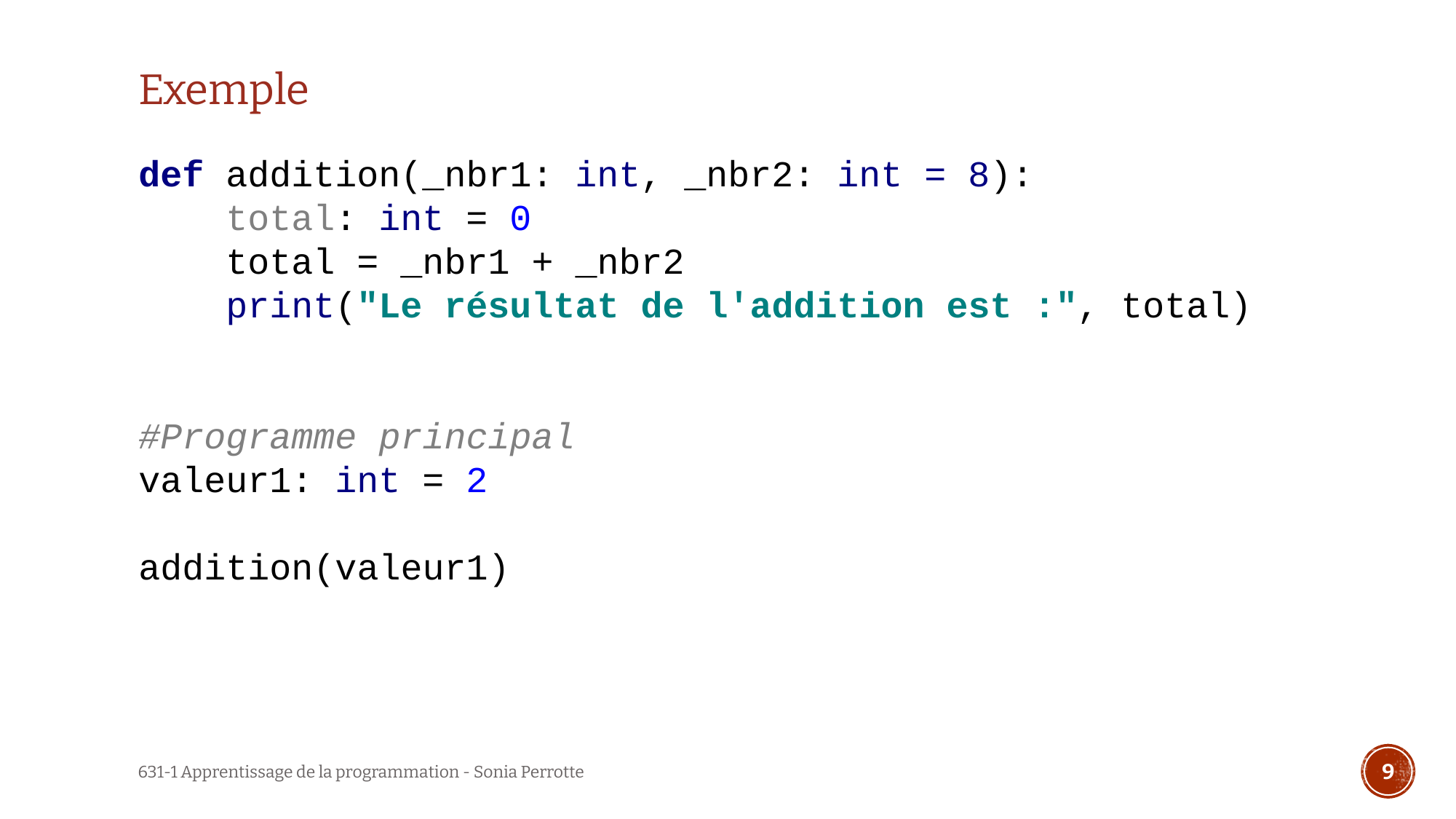

# Exemple
def addition(_nbr1: int, _nbr2: int = 8):
    total: int = 0
    total = _nbr1 + _nbr2
    print("Le résultat de l'addition est :", total)
#Programme principal
valeur1: int = 2
addition(valeur1)
631-1 Apprentissage de la programmation - Sonia Perrotte
9